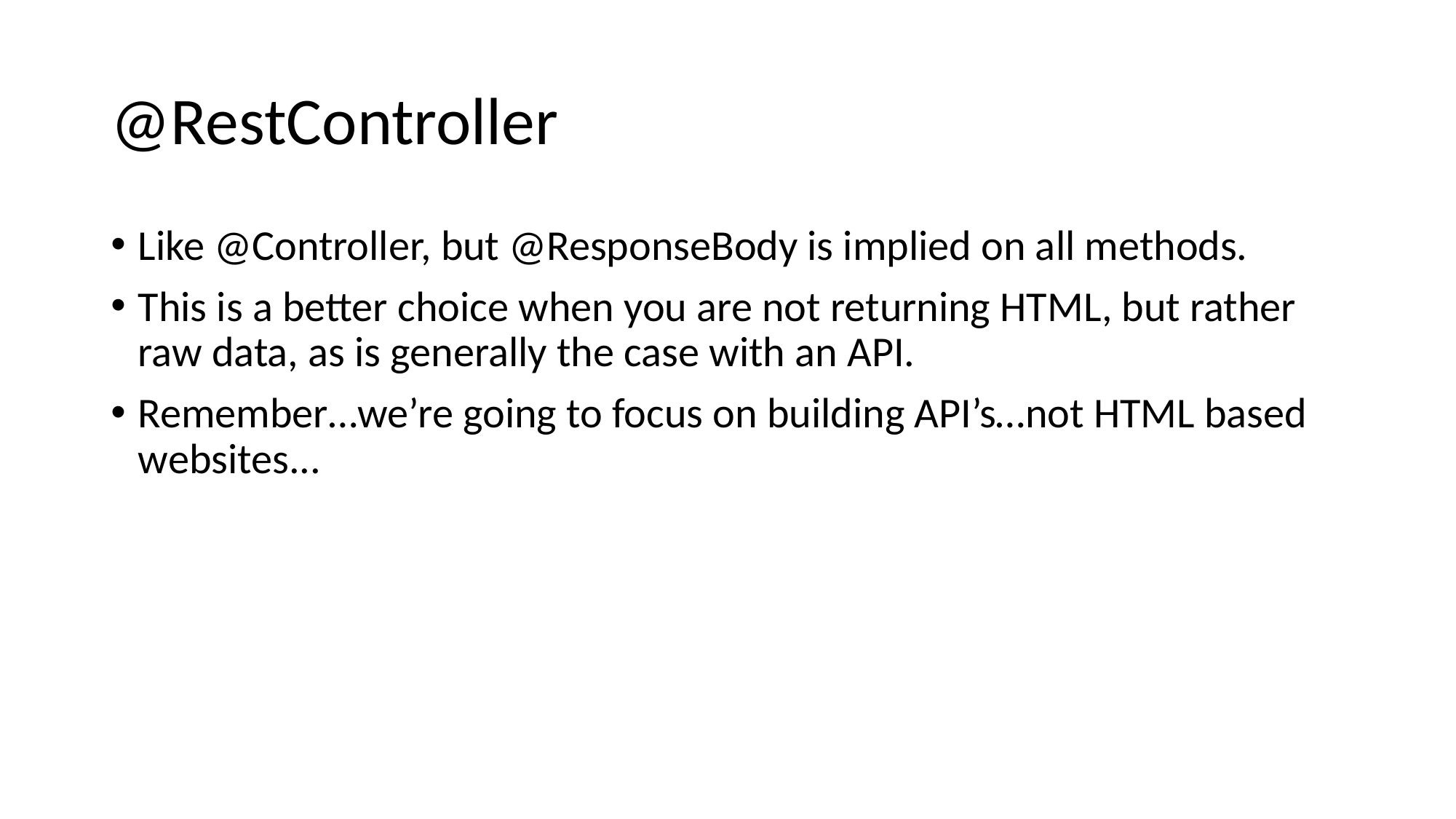

# @RestController
Like @Controller, but @ResponseBody is implied on all methods.
This is a better choice when you are not returning HTML, but rather raw data, as is generally the case with an API.
Remember…we’re going to focus on building API’s…not HTML based websites...